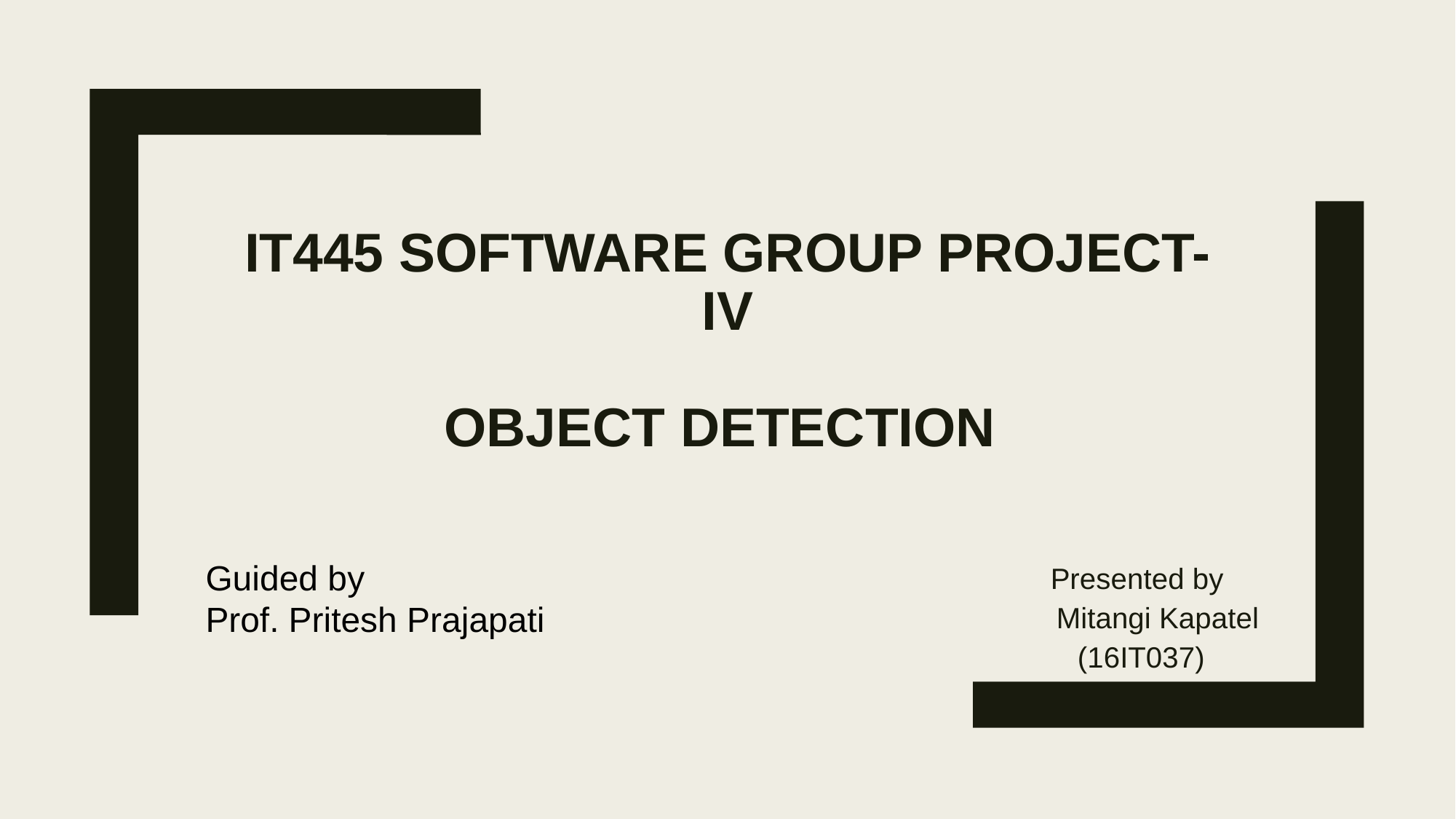

# IT445 Software Group Project-IV Object Detection
Guided by
Prof. Pritesh Prajapati
Presented by
    Mitangi Kapatel (16IT037)